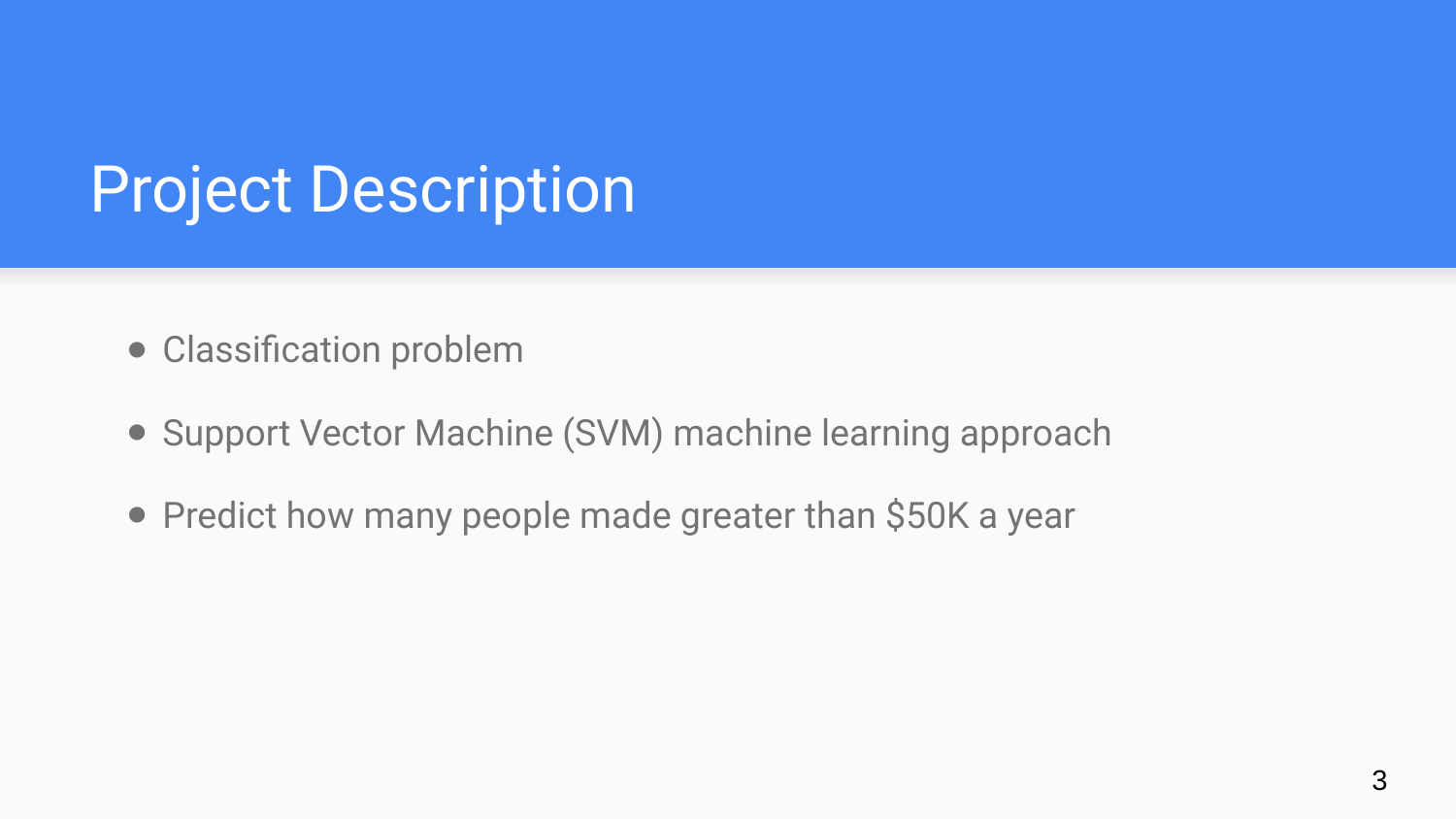

# Project Description
Classification problem
Support Vector Machine (SVM) machine learning approach
Predict how many people made greater than $50K a year
3